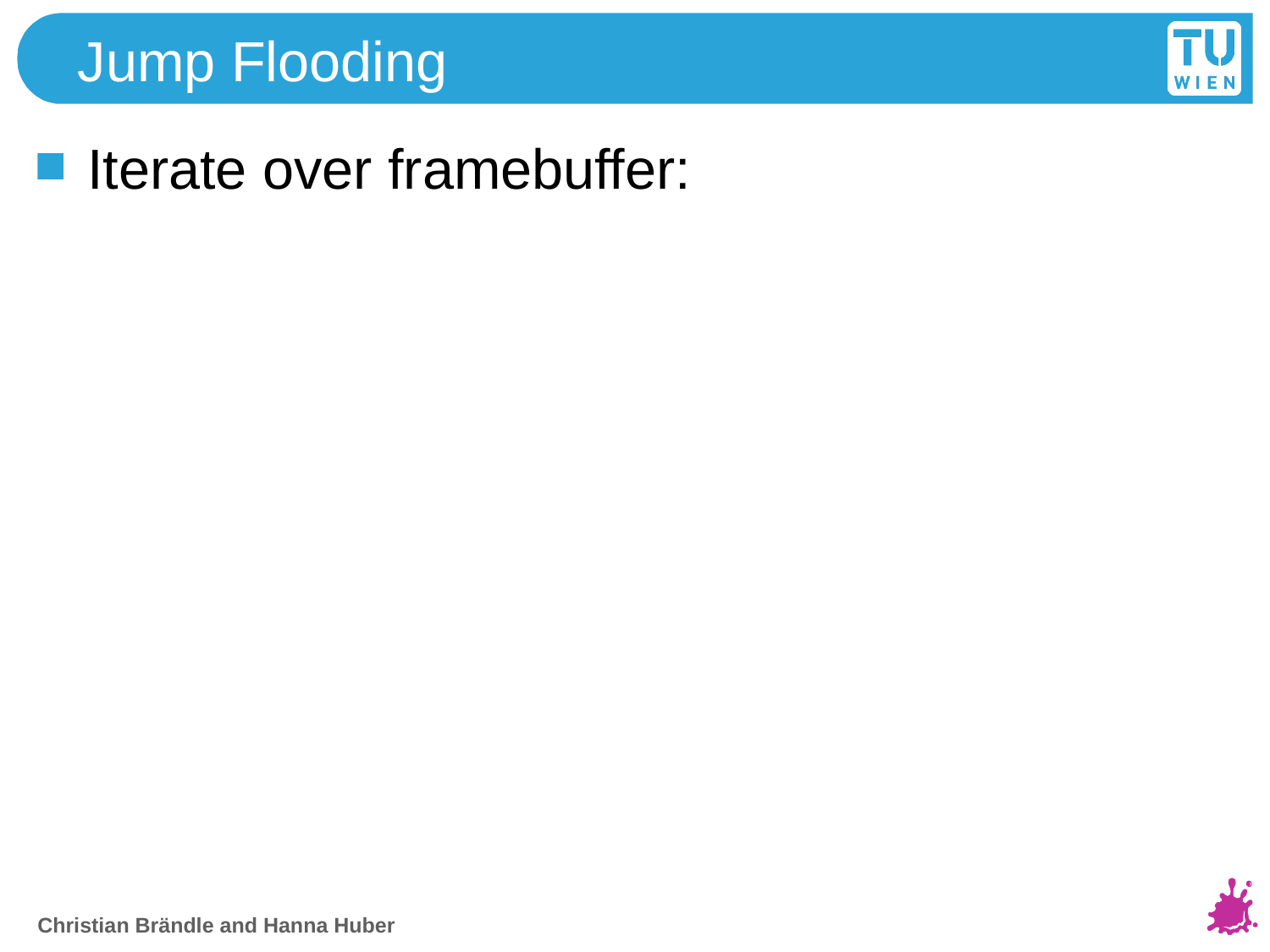

# Jump Flooding
Iterate over framebuffer:
Christian Brändle and Hanna Huber